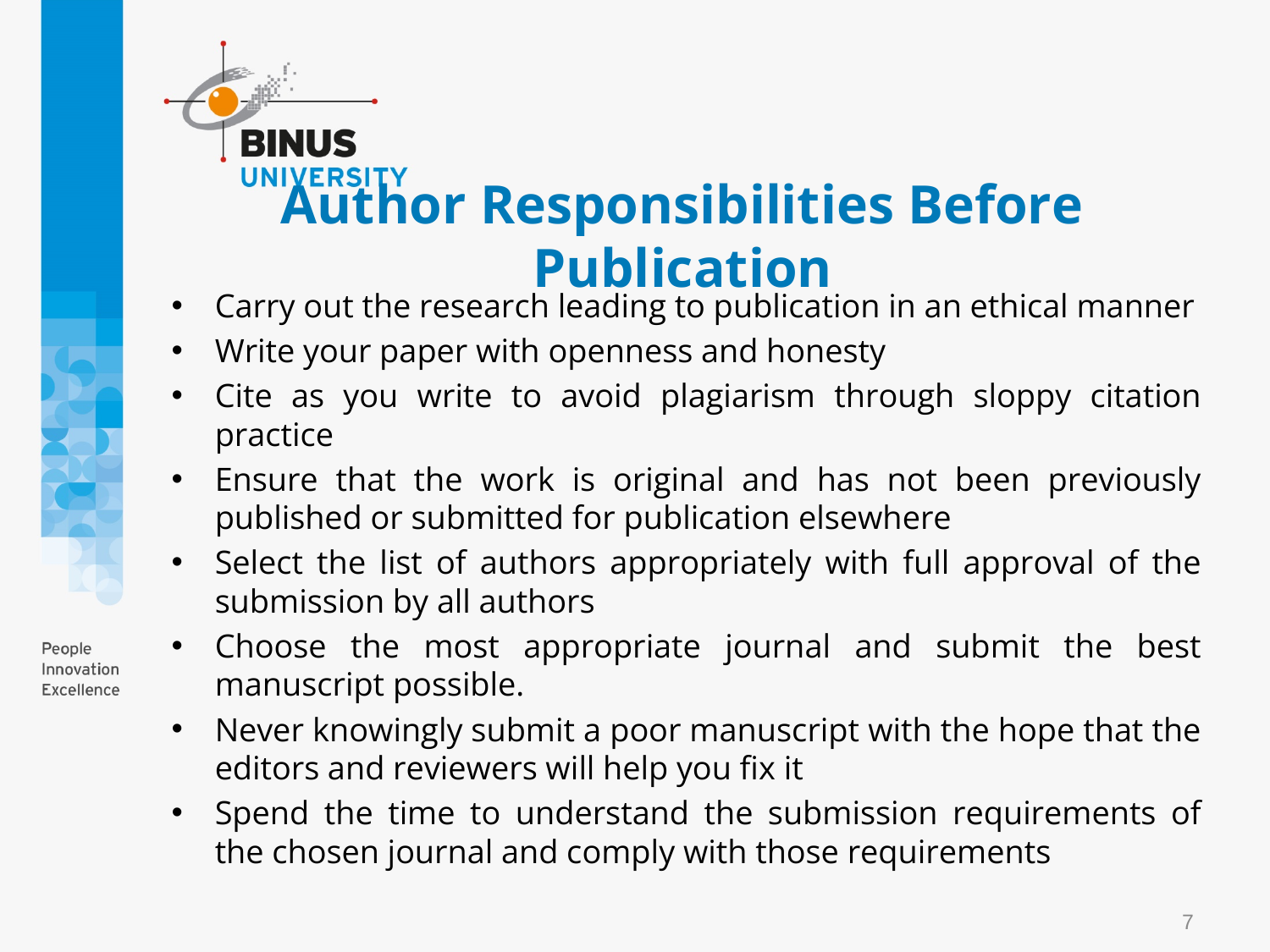

# Author Responsibilities Before Publication
Carry out the research leading to publication in an ethical manner
Write your paper with openness and honesty
Cite as you write to avoid plagiarism through sloppy citation practice
Ensure that the work is original and has not been previously published or submitted for publication elsewhere
Select the list of authors appropriately with full approval of the submission by all authors
Choose the most appropriate journal and submit the best manuscript possible.
Never knowingly submit a poor manuscript with the hope that the editors and reviewers will help you fix it
Spend the time to understand the submission requirements of the chosen journal and comply with those requirements

7